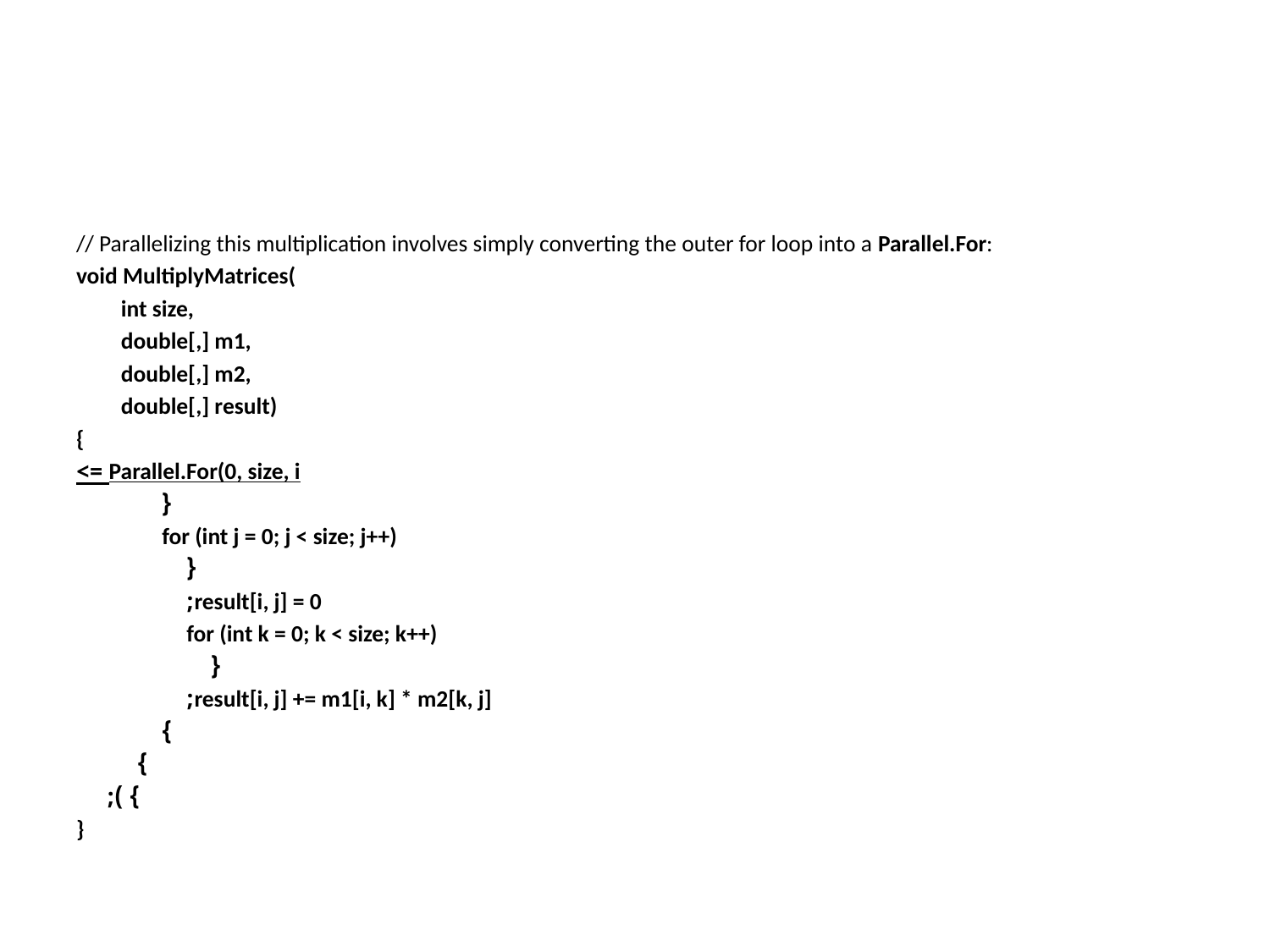

#
// Parallelizing this multiplication involves simply converting the outer for loop into a Parallel.For:
void MultiplyMatrices(
	int size,
	double[,] m1,
	double[,] m2,
	double[,] result)
{
Parallel.For(0, size, i =>
{
for (int j = 0; j < size; j++)
{
result[i, j] = 0;
for (int k = 0; k < size; k++)
{
	result[i, j] += m1[i, k] * m2[k, j];
}
}
} );
}